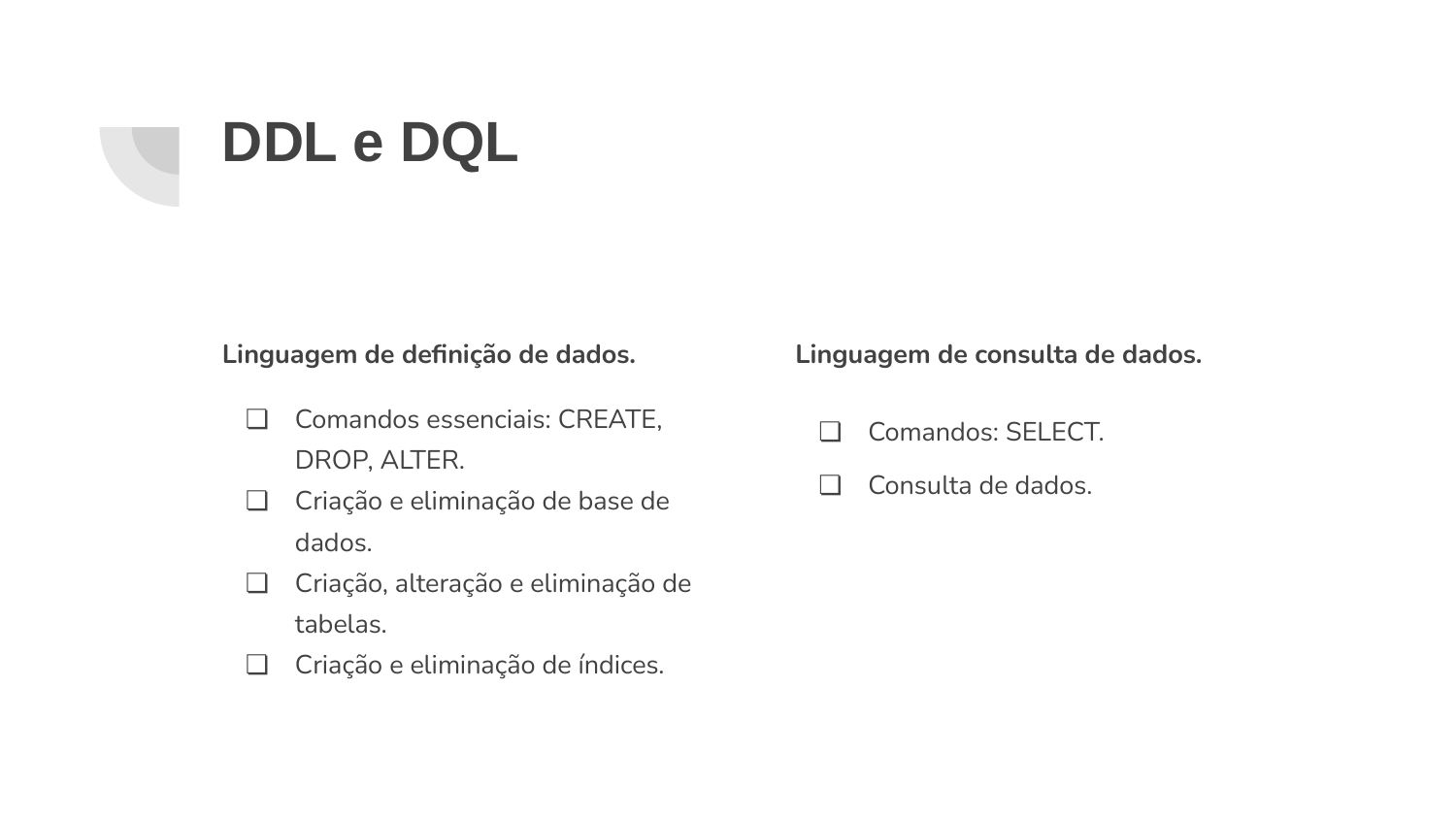

# DDL e DQL
Linguagem de definição de dados.
Comandos essenciais: CREATE, DROP, ALTER.
Criação e eliminação de base de dados.
Criação, alteração e eliminação de tabelas.
Criação e eliminação de índices.
Linguagem de consulta de dados.
Comandos: SELECT.
Consulta de dados.